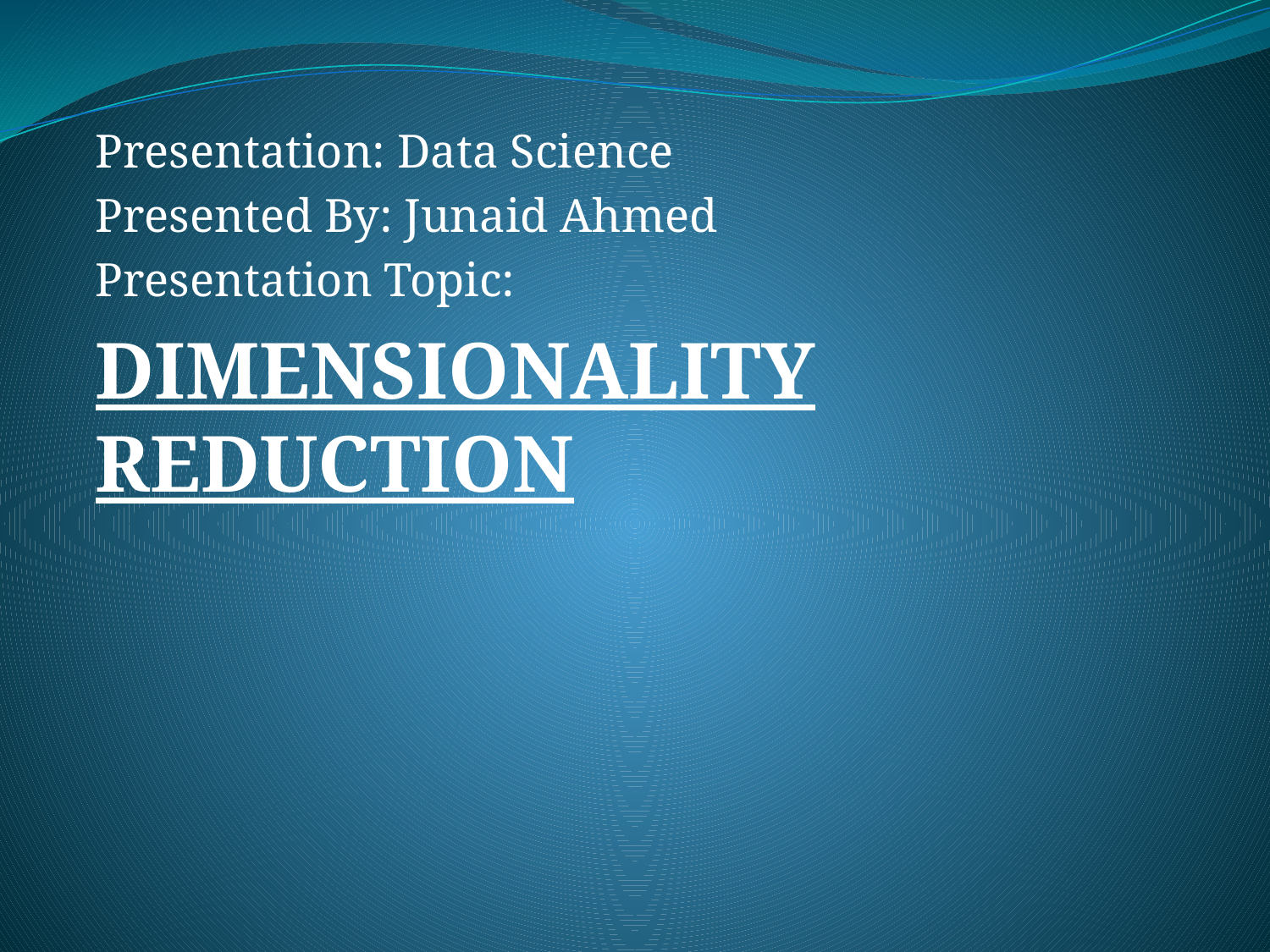

Presentation: Data Science
Presented By: Junaid Ahmed
Presentation Topic:
DIMENSIONALITY REDUCTION